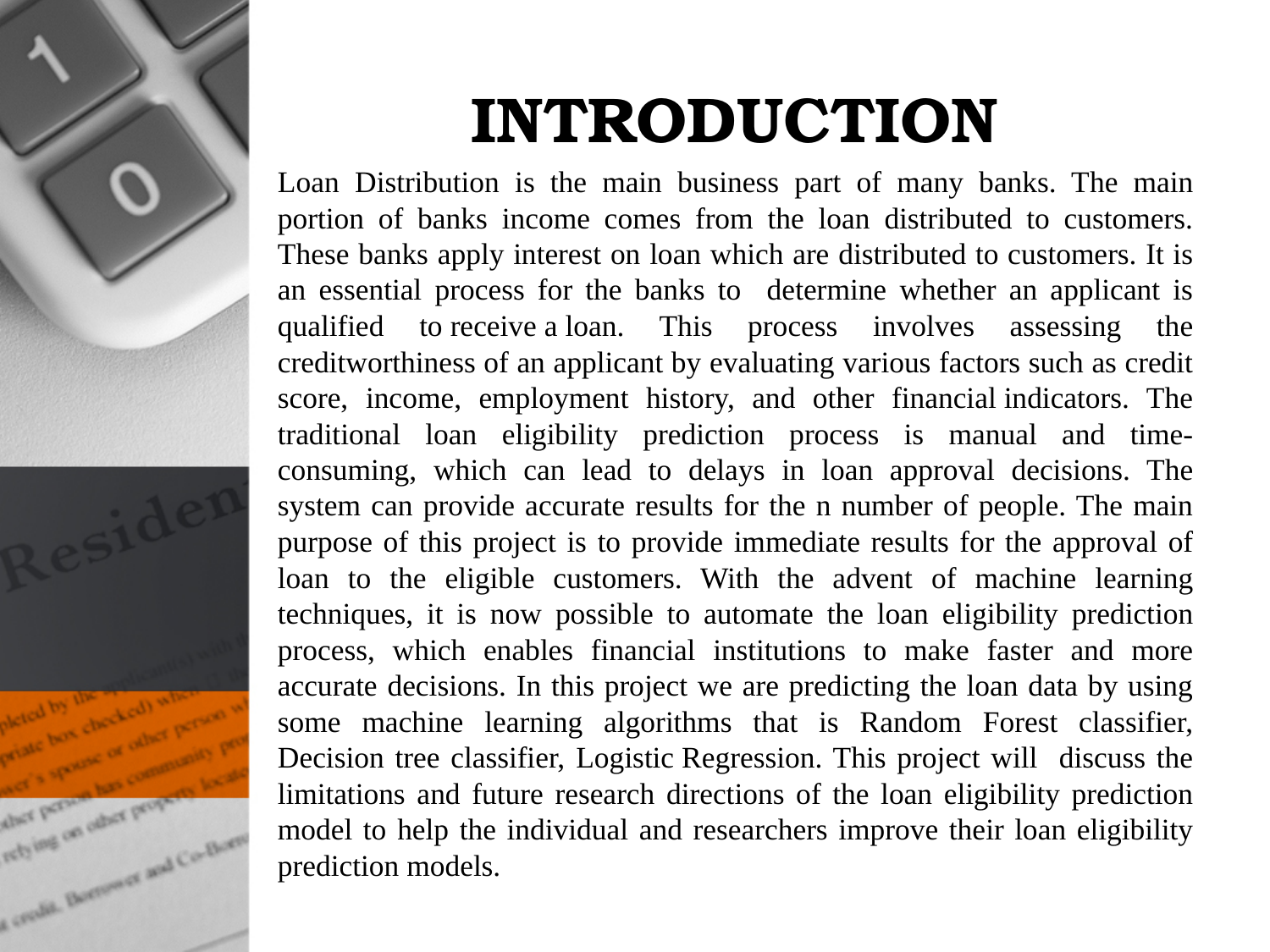

# INTRODUCTION
Loan Distribution is the main business part of many banks. The main portion of banks income comes from the loan distributed to customers. These banks apply interest on loan which are distributed to customers. It is an essential process for the banks to  determine whether an applicant is qualified to receive a loan. This process involves assessing the creditworthiness of an applicant by evaluating various factors such as credit score, income, employment history, and other financial indicators. The traditional loan eligibility prediction process is manual and time-consuming, which can lead to delays in loan approval decisions. The system can provide accurate results for the n number of people. The main purpose of this project is to provide immediate results for the approval of loan to the eligible customers. With the advent of machine learning techniques, it is now possible to automate the loan eligibility prediction process, which enables financial institutions to make faster and more accurate decisions. In this project we are predicting the loan data by using some machine learning algorithms that is Random Forest classifier, Decision tree classifier, Logistic Regression. This project will  discuss the limitations and future research directions of the loan eligibility prediction model to help the individual and researchers improve their loan eligibility prediction models.